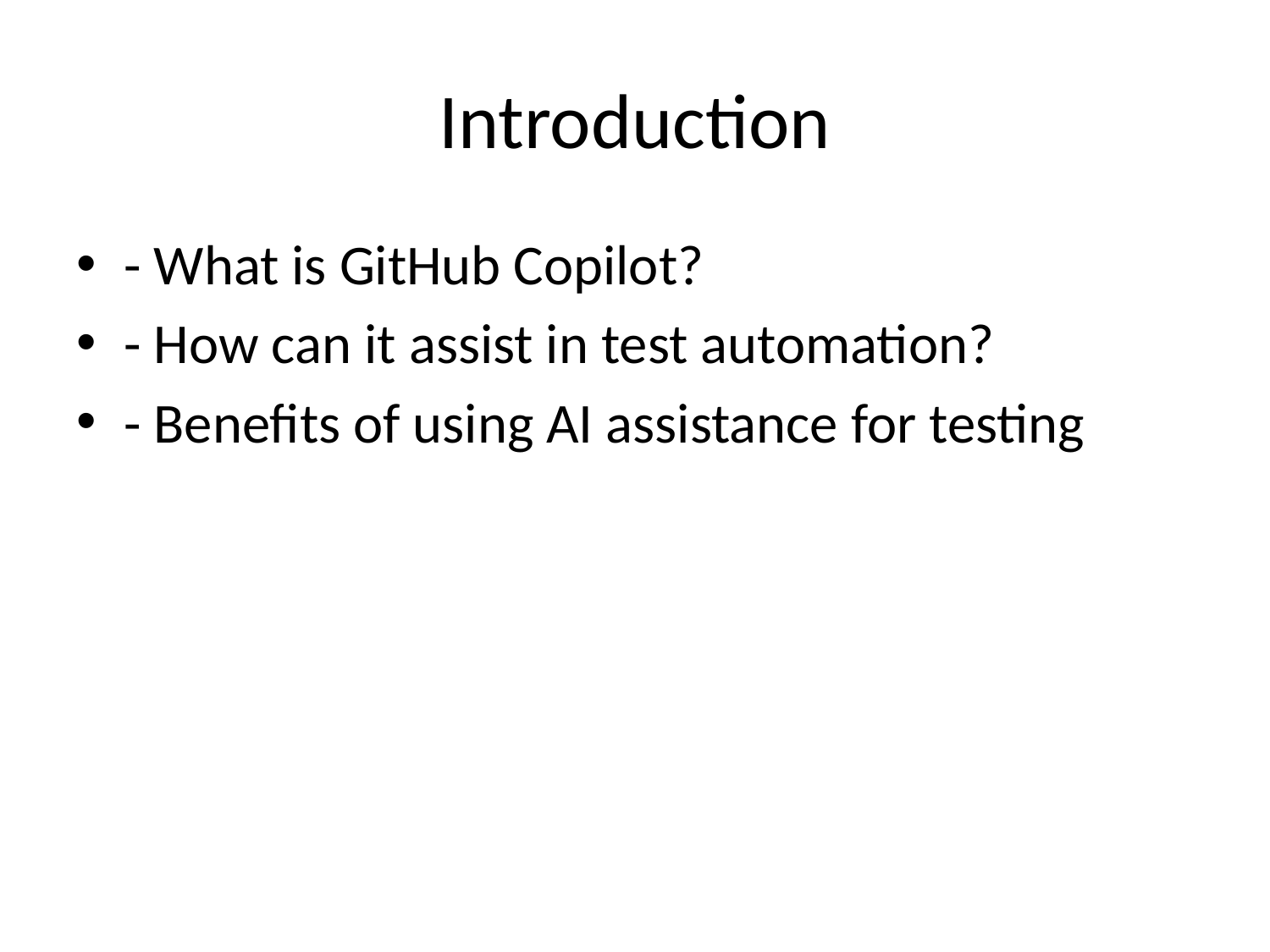

# Introduction
- What is GitHub Copilot?
- How can it assist in test automation?
- Benefits of using AI assistance for testing